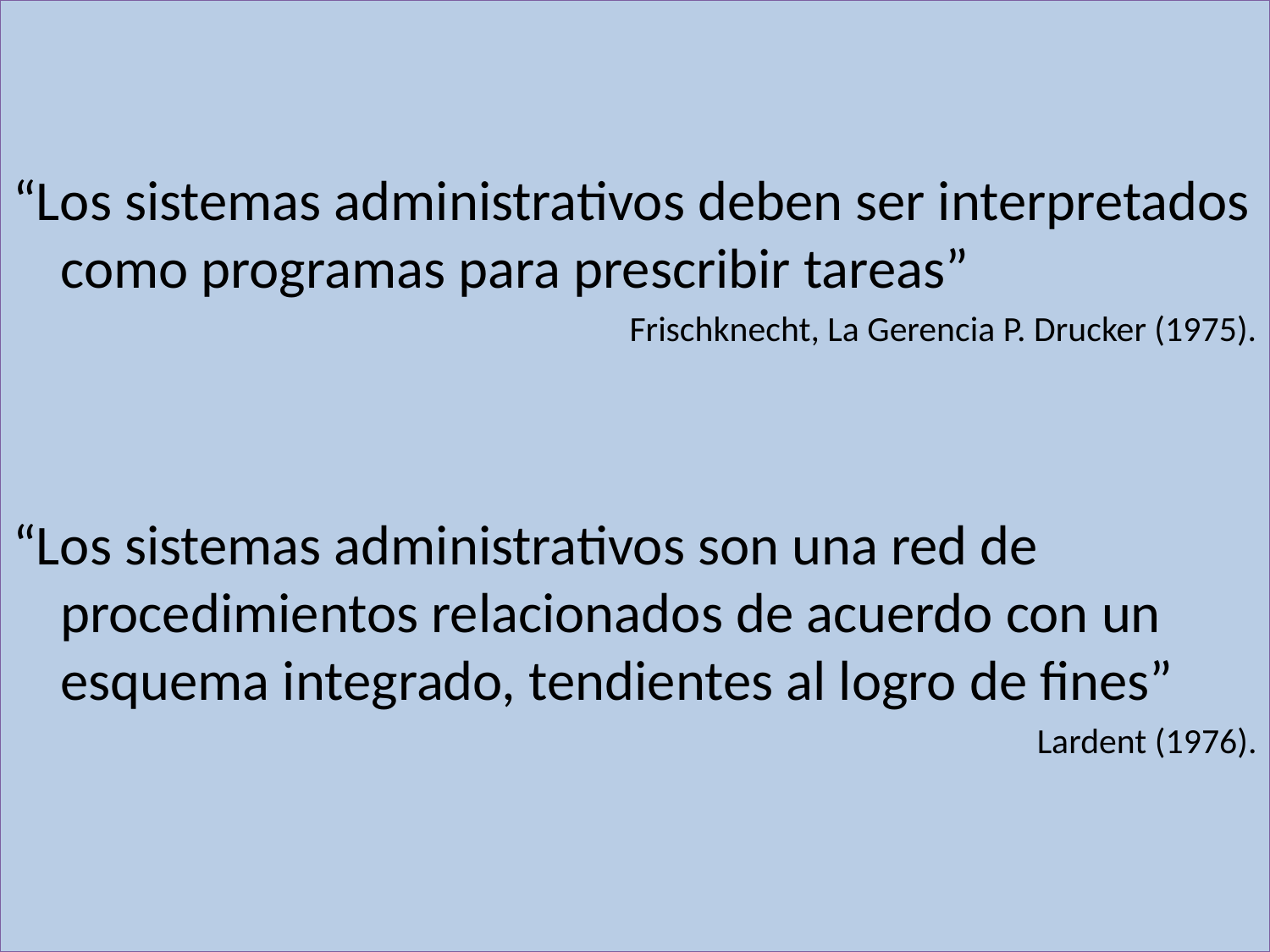

“Los sistemas administrativos deben ser interpretados como programas para prescribir tareas”
Frischknecht, La Gerencia P. Drucker (1975).

“Los sistemas administrativos son una red de procedimientos relacionados de acuerdo con un esquema integrado, tendientes al logro de fines”
Lardent (1976).